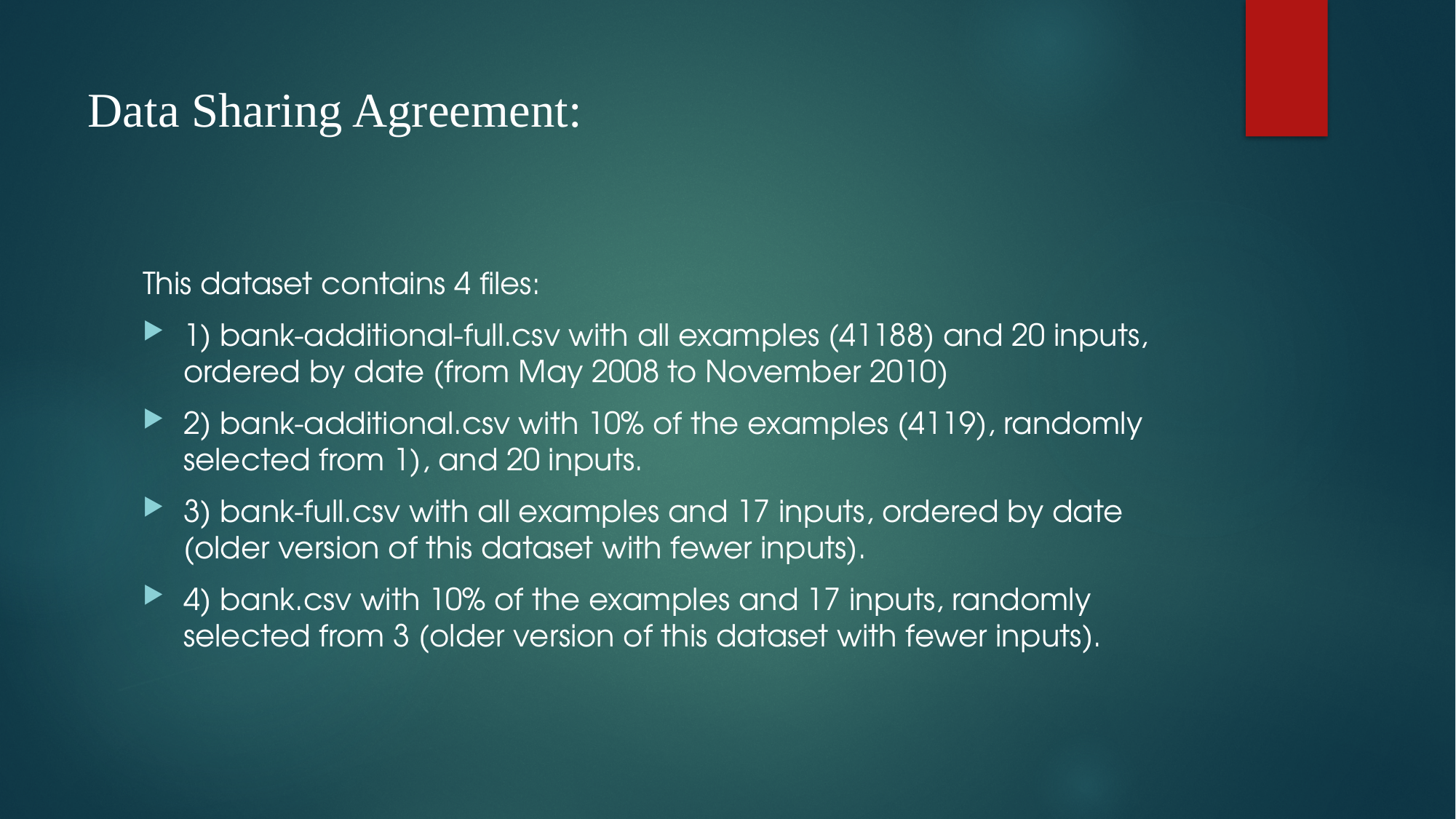

# Data Sharing Agreement:

This dataset contains 4 files:
1) bank-additional-full.csv with all examples (41188) and 20 inputs, ordered by date (from May 2008 to November 2010)
2) bank-additional.csv with 10% of the examples (4119), randomly selected from 1), and 20 inputs.
3) bank-full.csv with all examples and 17 inputs, ordered by date (older version of this dataset with fewer inputs).
4) bank.csv with 10% of the examples and 17 inputs, randomly selected from 3 (older version of this dataset with fewer inputs).